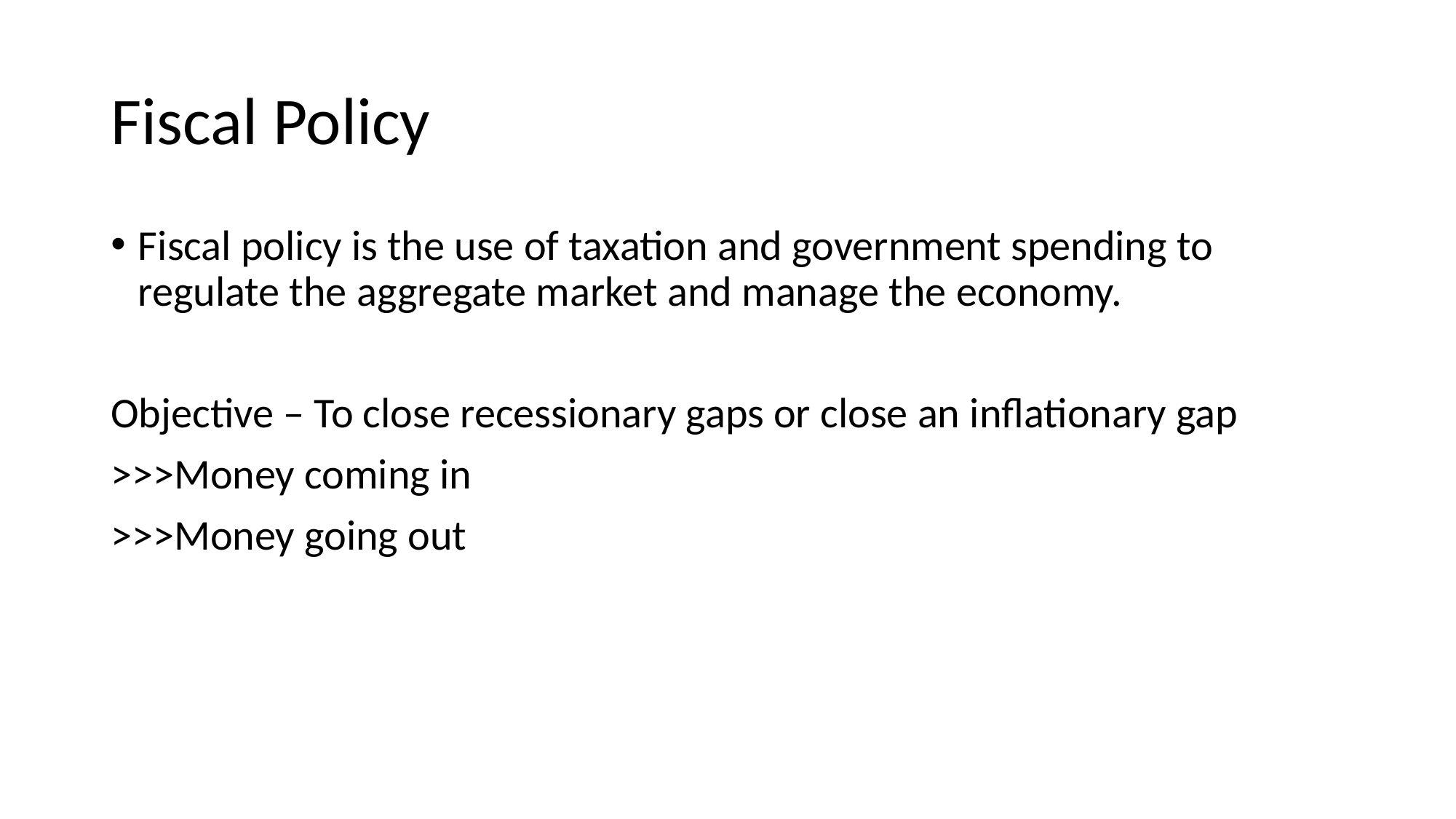

# Fiscal Policy
Fiscal policy is the use of taxation and government spending to regulate the aggregate market and manage the economy.

Objective – To close recessionary gaps or close an inflationary gap
>>>Money coming in
>>>Money going out